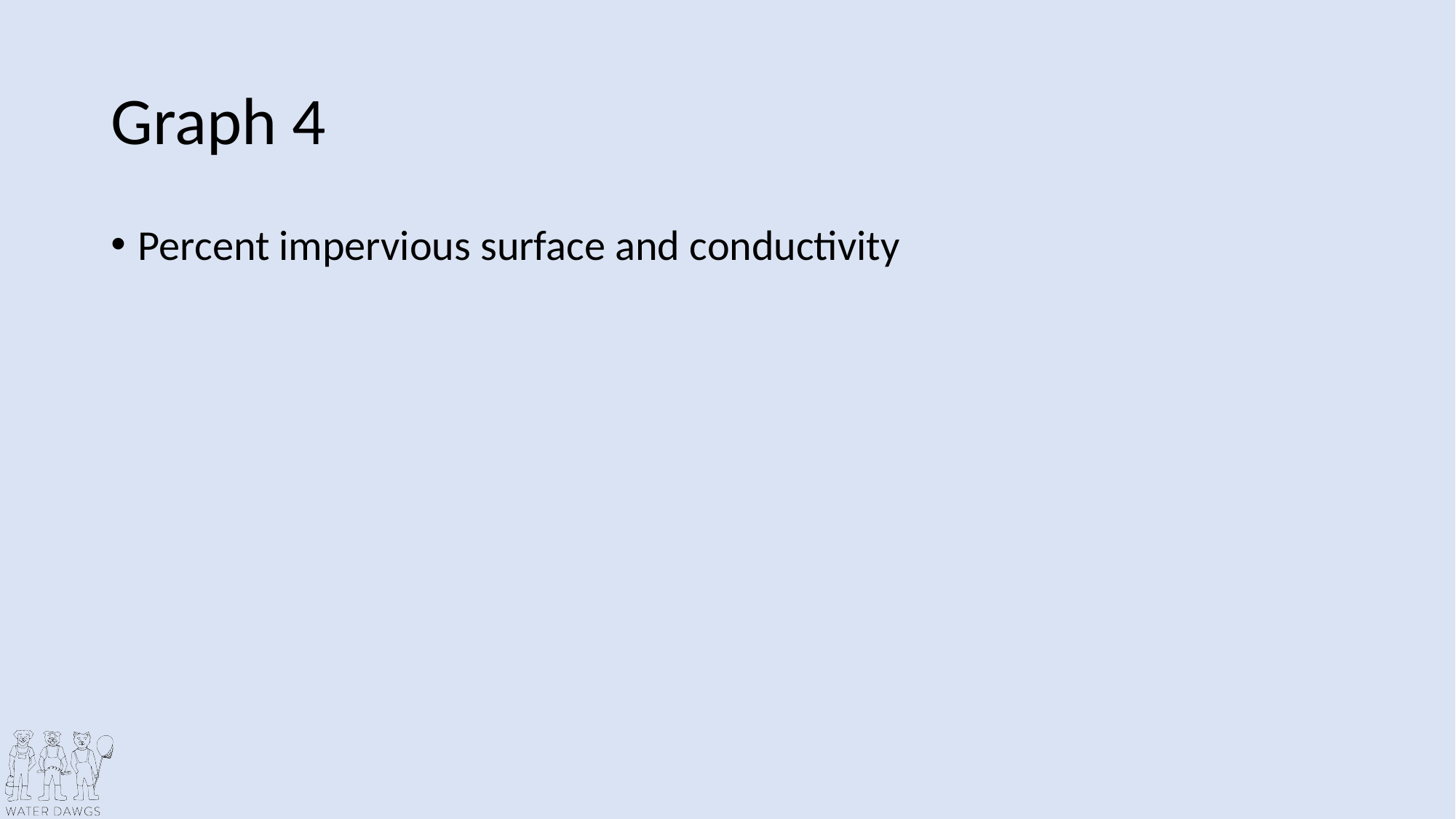

# Graph 4
Percent impervious surface and conductivity